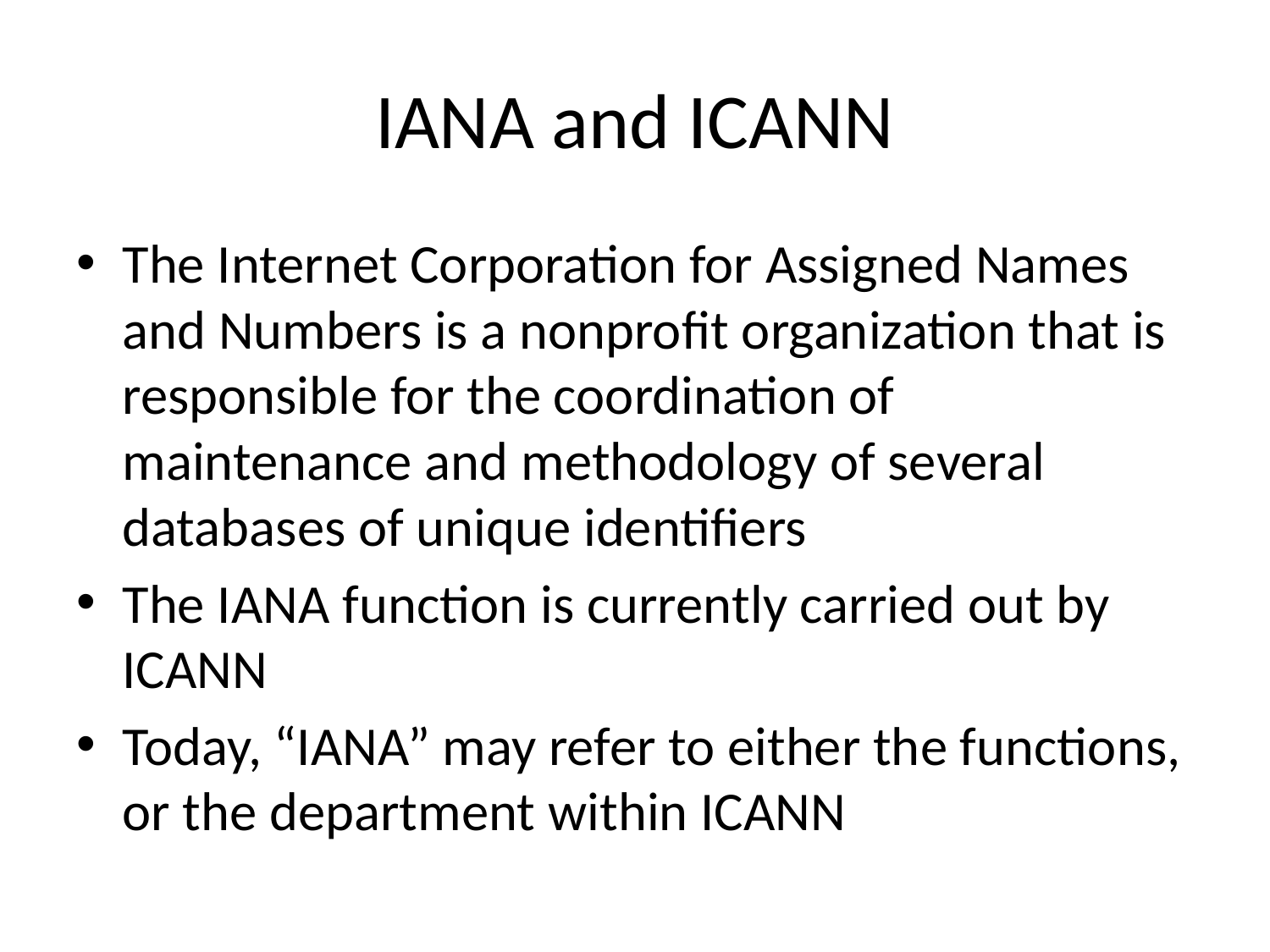

# IANA and ICANN
The Internet Corporation for Assigned Names and Numbers is a nonprofit organization that is responsible for the coordination of maintenance and methodology of several databases of unique identifiers
The IANA function is currently carried out by ICANN
Today, “IANA” may refer to either the functions, or the department within ICANN